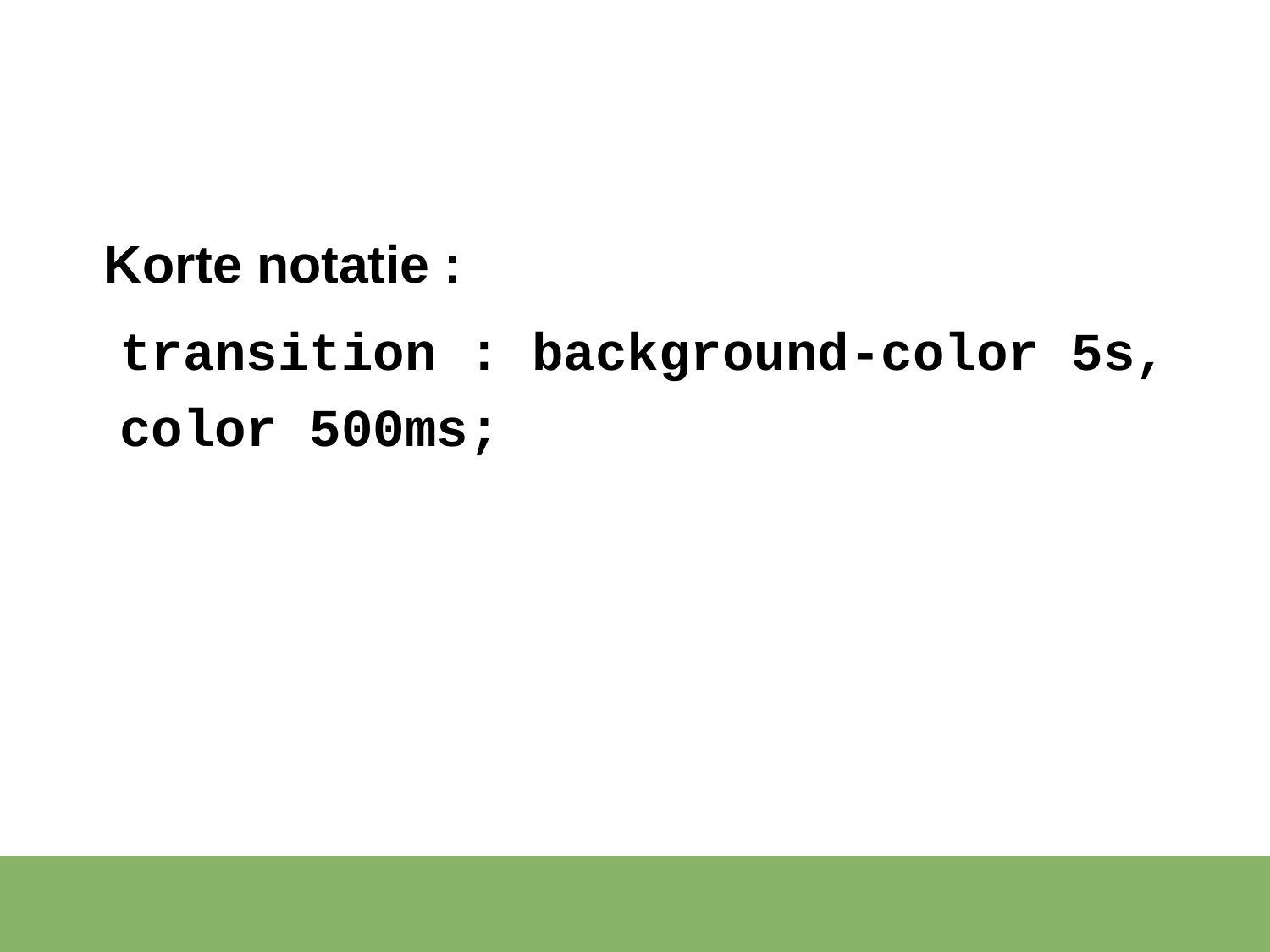

#
Korte notatie :
transition : background-color 5s, color 500ms;